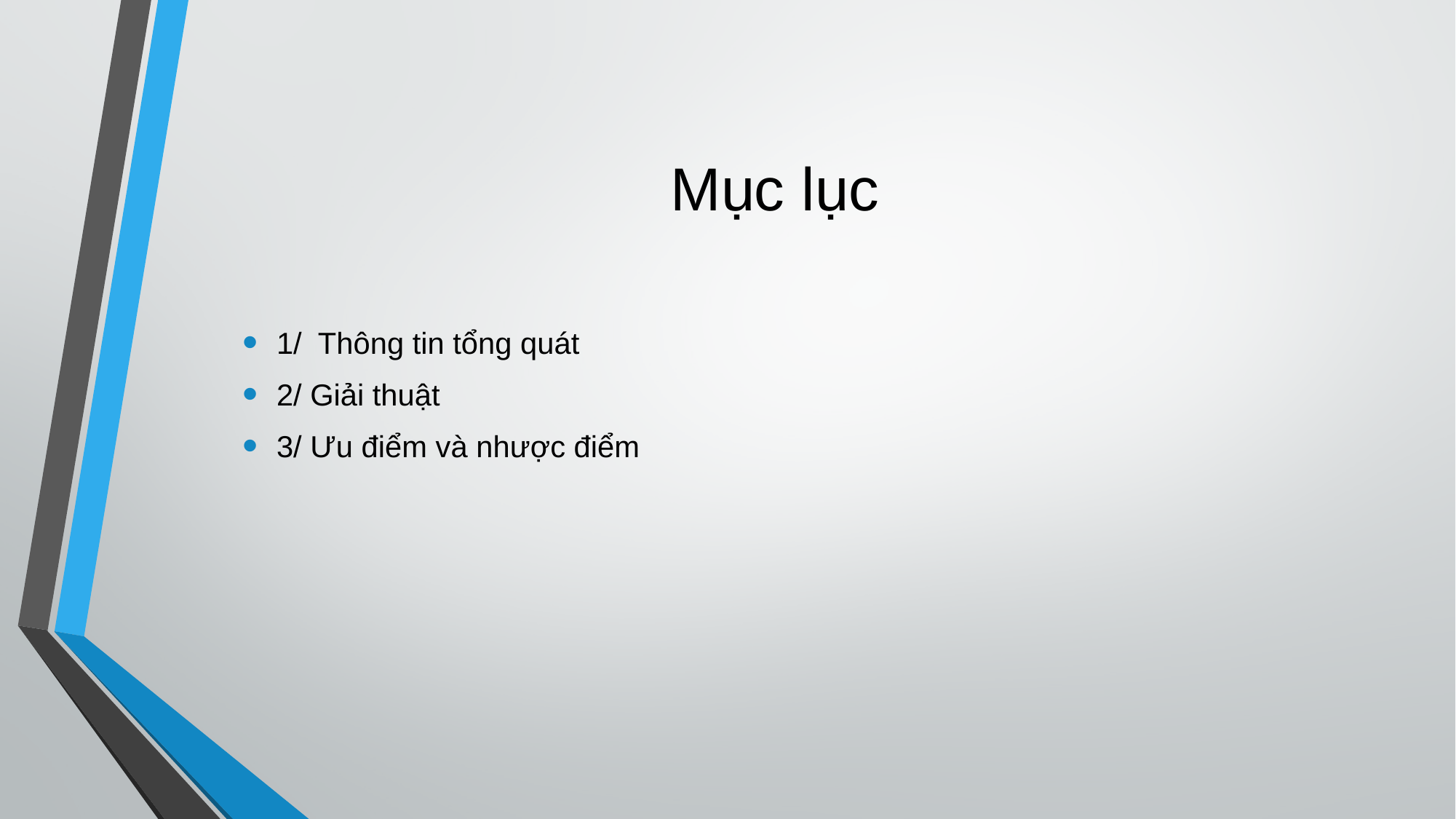

Mục lục
1/  Thông tin tổng quát
2/ Giải thuật
3/ Ưu điểm và nhược điểm